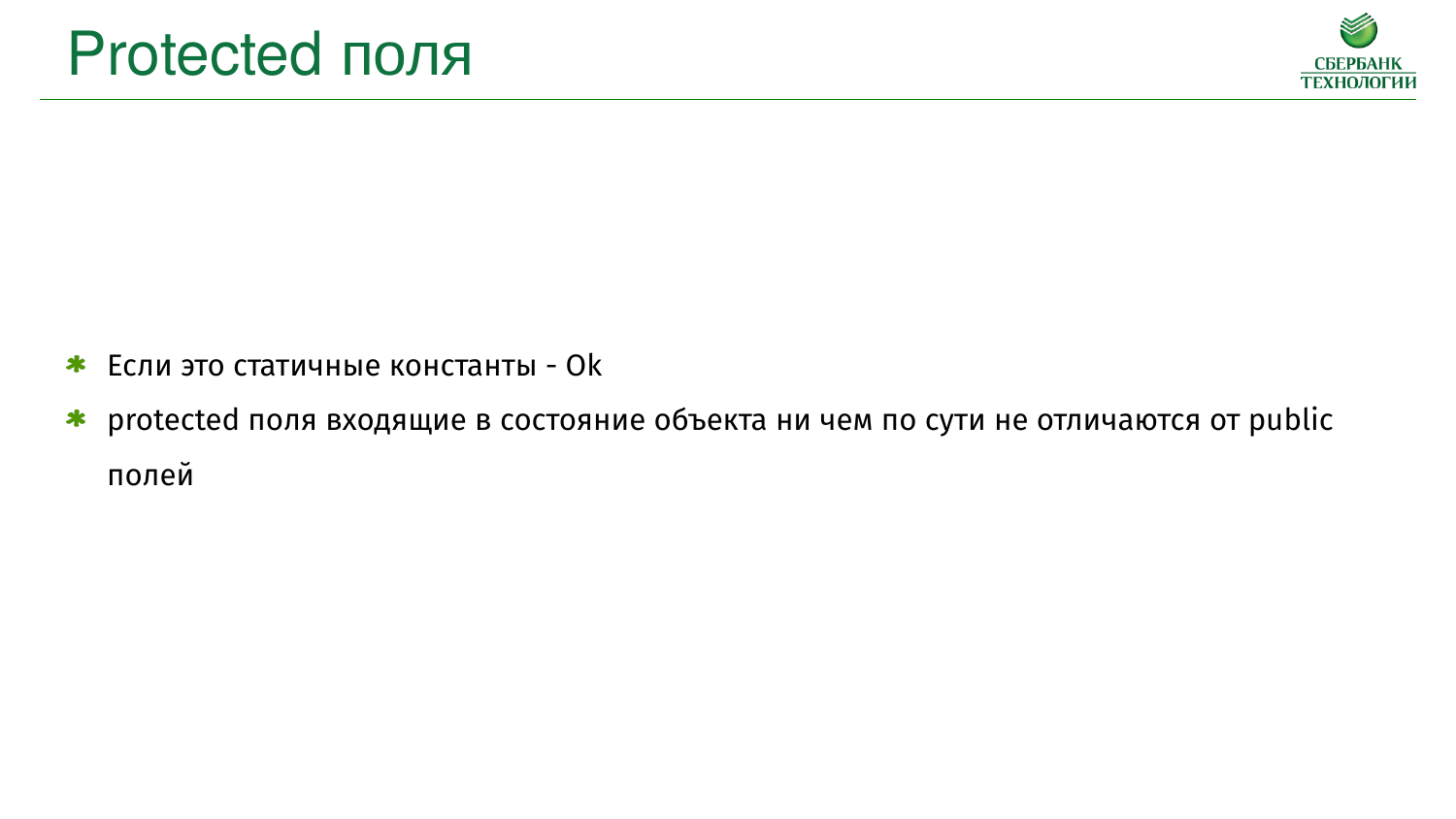

Protected поля
Если это статичные константы - Ok
protected поля входящие в состояние объекта ни чем по сути не отличаются от public полей